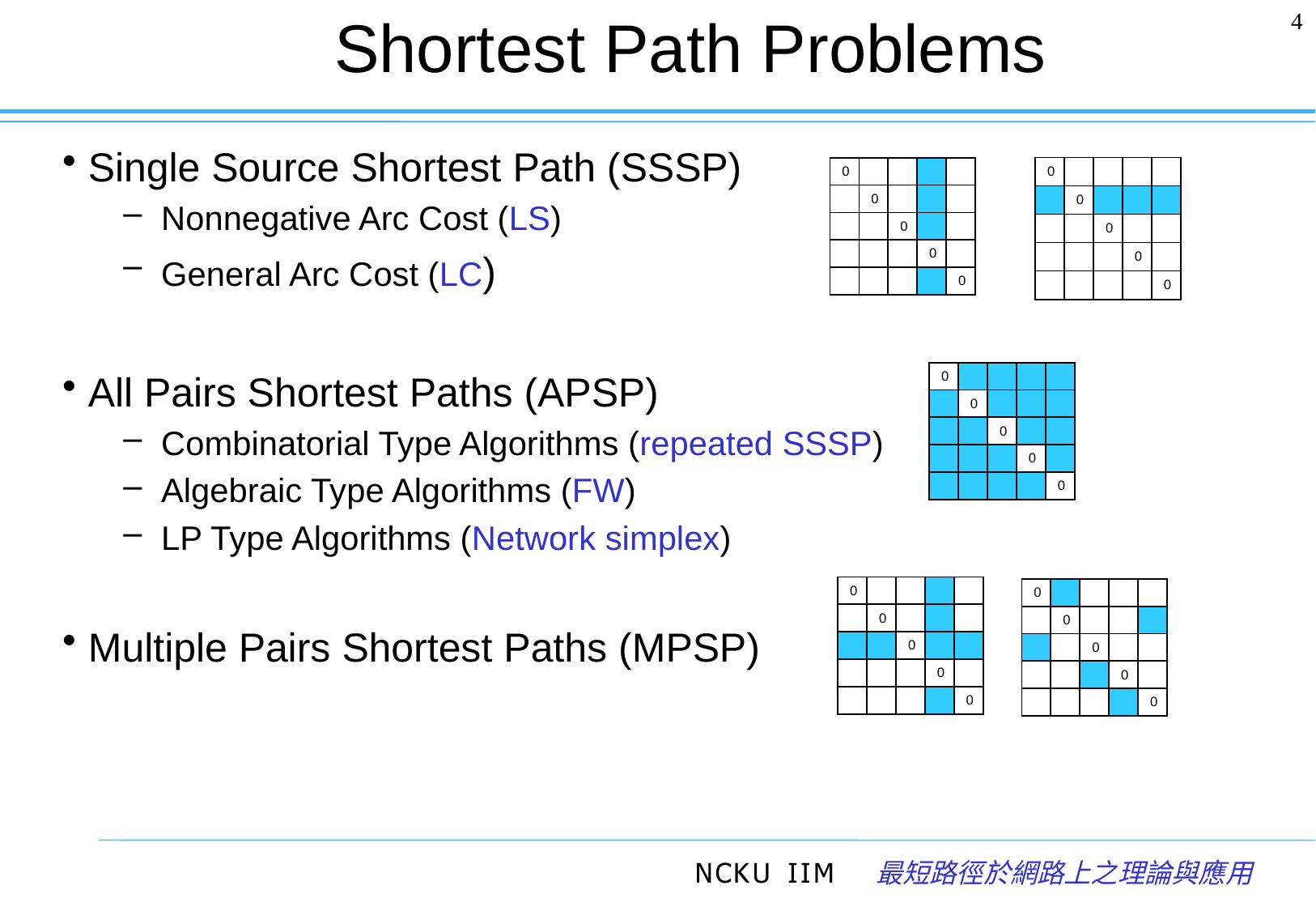

# Shortest Path Problems
4

 Single Source Shortest Path (SSSP)
Nonnegative Arc Cost (LS)
General Arc Cost (LC)

 All Pairs Shortest Paths (APSP)
Combinatorial Type Algorithms (repeated SSSP)
Algebraic Type Algorithms (FW)
LP Type Algorithms (Network simplex)

 Multiple Pairs Shortest Paths (MPSP)

| 0 |  |  |  |  |
| --- | --- | --- | --- | --- |
|  | 0 |  |  |  |
|  |  | 0 |  |  |
|  |  |  | 0 |  |
|  |  |  |  | 0 |
| 0 |  |  |  |  |
| --- | --- | --- | --- | --- |
|  | 0 |  |  |  |
|  |  | 0 |  |  |
|  |  |  | 0 |  |
|  |  |  |  | 0 |
| 0 |  |  |  |  |
| --- | --- | --- | --- | --- |
|  | 0 |  |  |  |
|  |  | 0 |  |  |
|  |  |  | 0 |  |
|  |  |  |  | 0 |
| 0 |  |  |  |  |
| --- | --- | --- | --- | --- |
|  | 0 |  |  |  |
|  |  | 0 |  |  |
|  |  |  | 0 |  |
|  |  |  |  | 0 |
| 0 |  |  |  |  |
| --- | --- | --- | --- | --- |
|  | 0 |  |  |  |
|  |  | 0 |  |  |
|  |  |  | 0 |  |
|  |  |  |  | 0 |